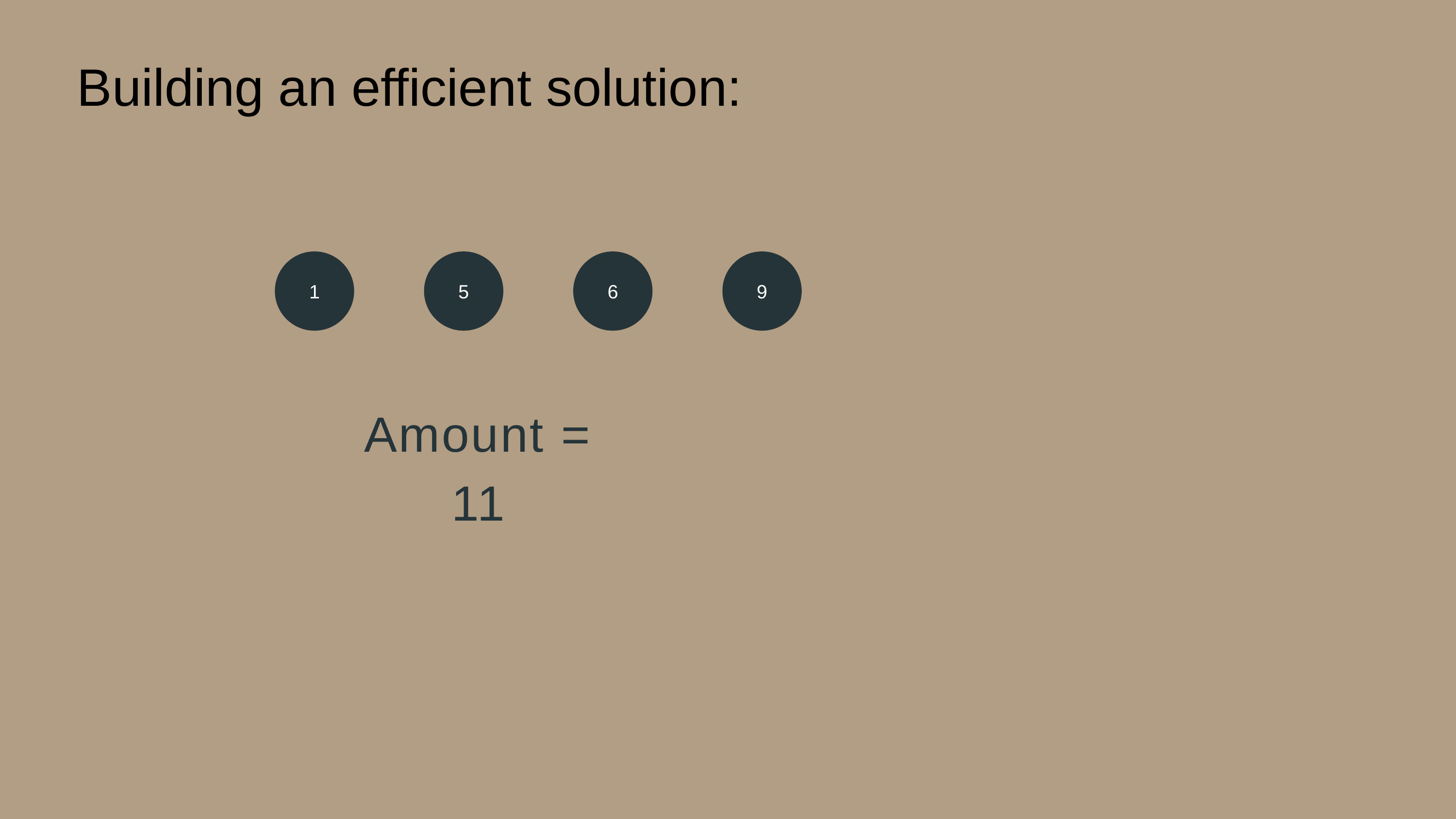

Building an efficient solution:

1

5

6

9
Amount = 11